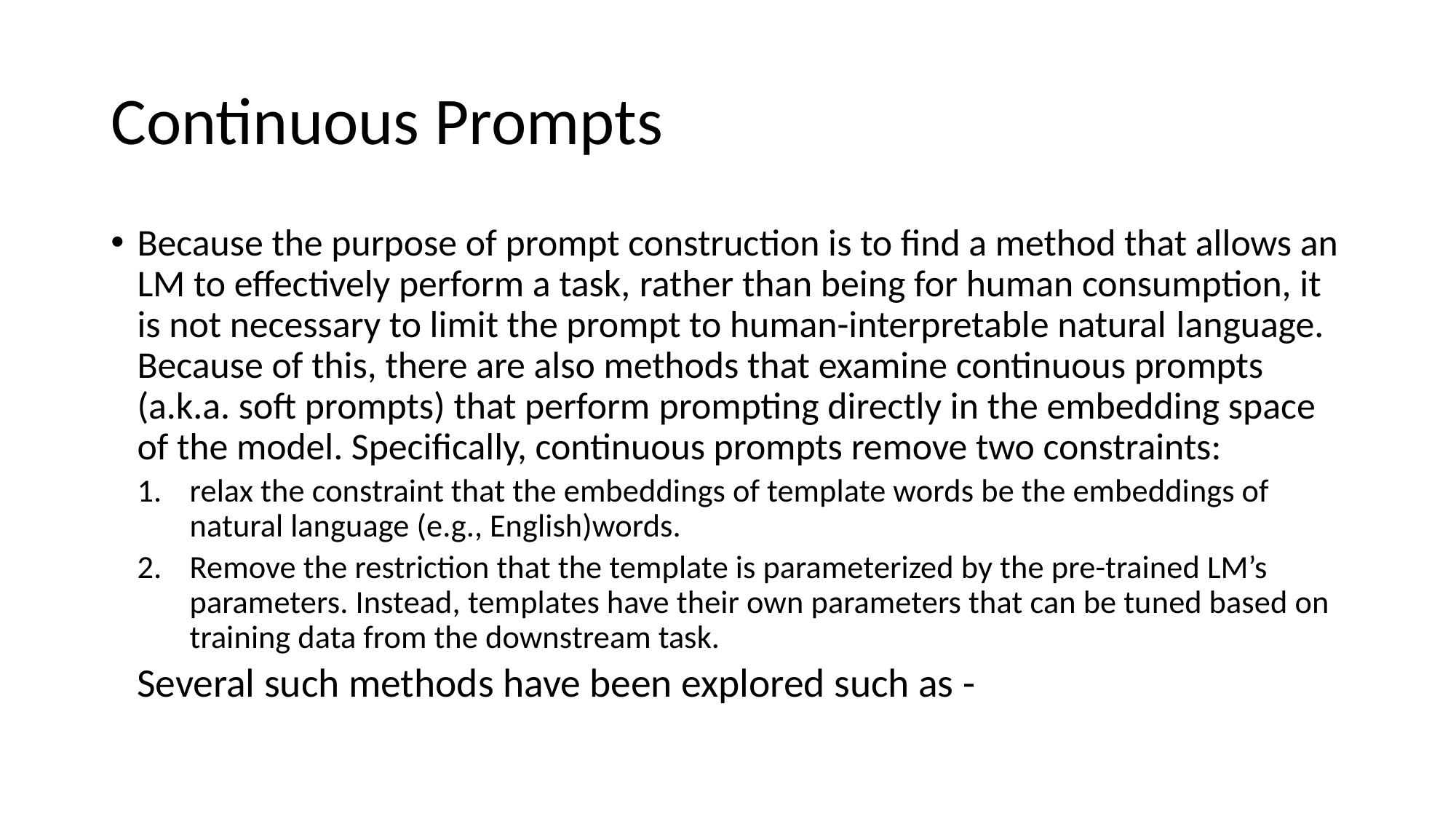

# Continuous Prompts
Because the purpose of prompt construction is to find a method that allows an LM to effectively perform a task, rather than being for human consumption, it is not necessary to limit the prompt to human-interpretable natural language. Because of this, there are also methods that examine continuous prompts (a.k.a. soft prompts) that perform prompting directly in the embedding space of the model. Specifically, continuous prompts remove two constraints:
relax the constraint that the embeddings of template words be the embeddings of natural language (e.g., English)words.
Remove the restriction that the template is parameterized by the pre-trained LM’s parameters. Instead, templates have their own parameters that can be tuned based on training data from the downstream task.
Several such methods have been explored such as -